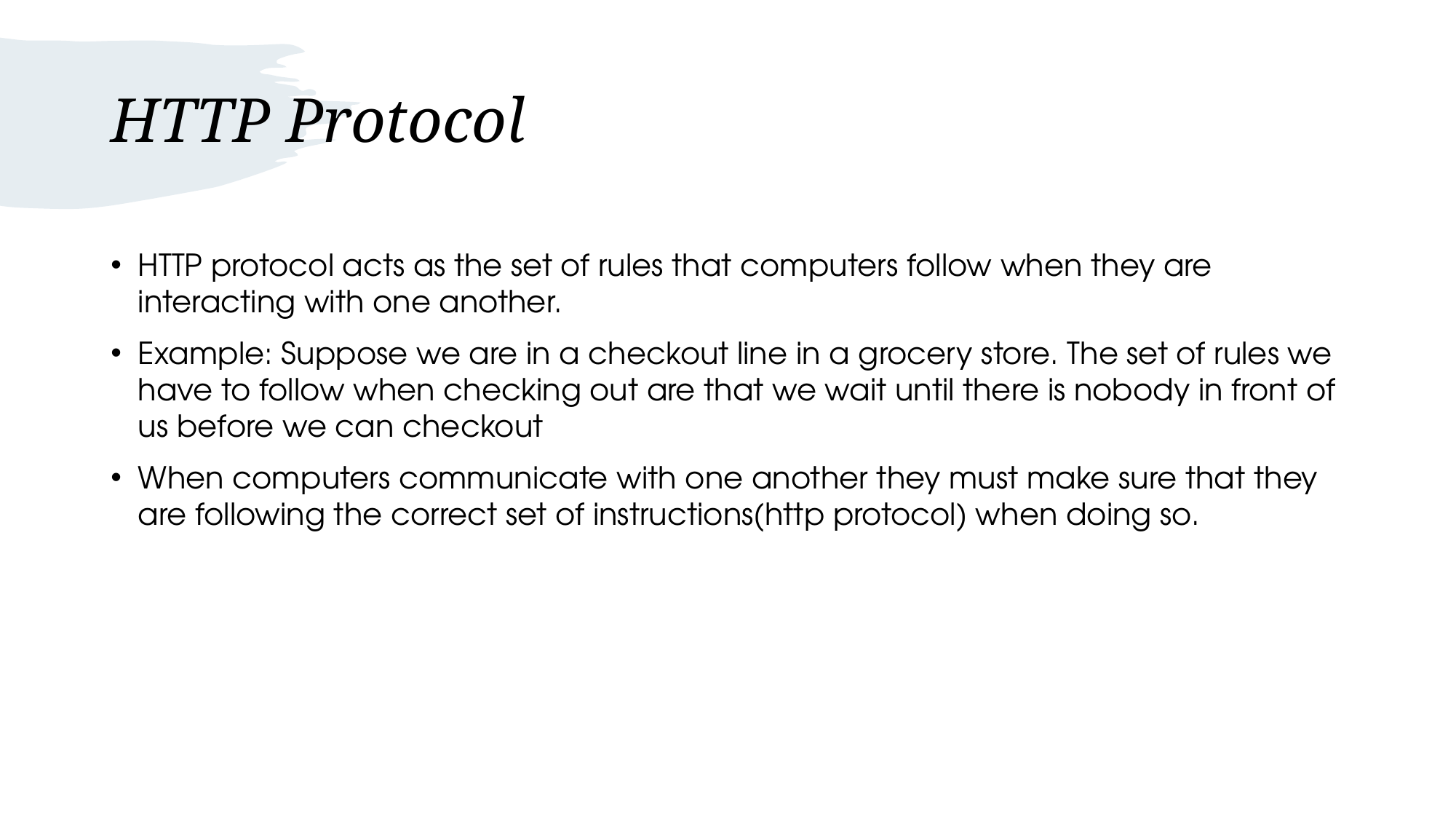

# HTTP Protocol
HTTP protocol acts as the set of rules that computers follow when they are interacting with one another.
Example: Suppose we are in a checkout line in a grocery store. The set of rules we have to follow when checking out are that we wait until there is nobody in front of us before we can checkout
When computers communicate with one another they must make sure that they are following the correct set of instructions(http protocol) when doing so.